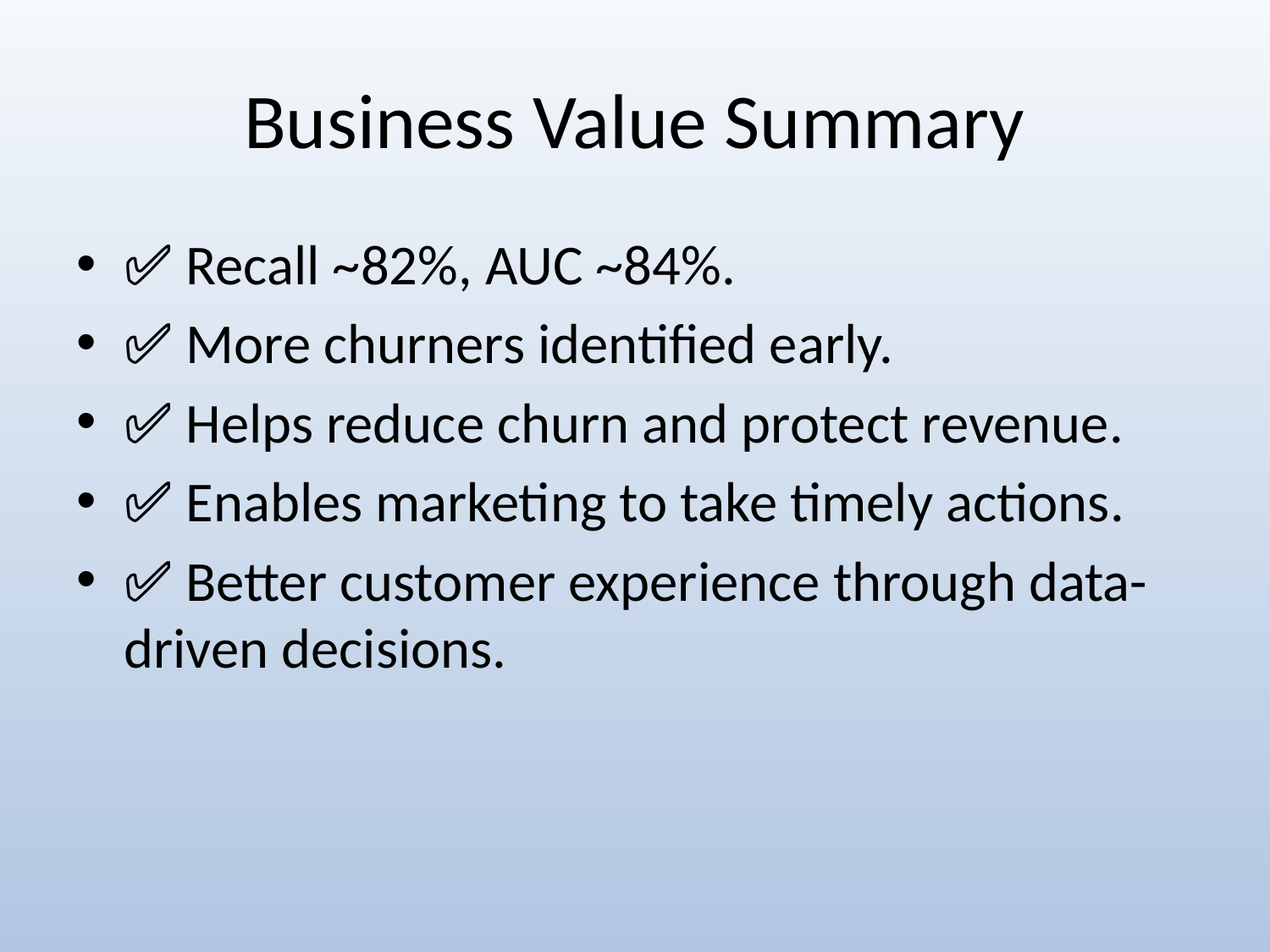

# Business Value Summary
✅ Recall ~82%, AUC ~84%.
✅ More churners identified early.
✅ Helps reduce churn and protect revenue.
✅ Enables marketing to take timely actions.
✅ Better customer experience through data-driven decisions.